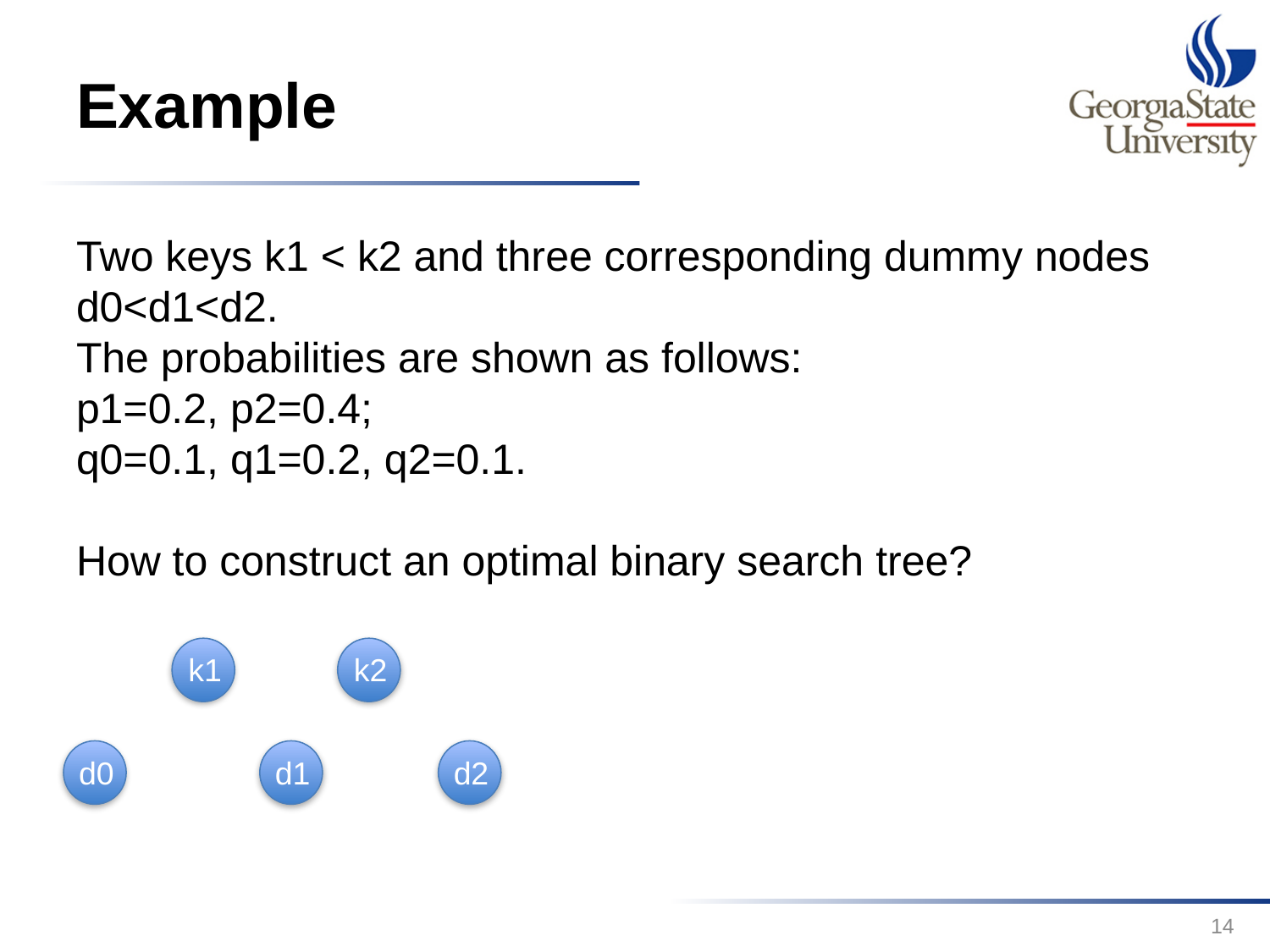

# Example
Two keys k1 < k2 and three corresponding dummy nodes d0<d1<d2.
The probabilities are shown as follows:
p1=0.2, p2=0.4;
q0=0.1, q1=0.2, q2=0.1.

How to construct an optimal binary search tree?

k1

k2

d0

d1

d2
14